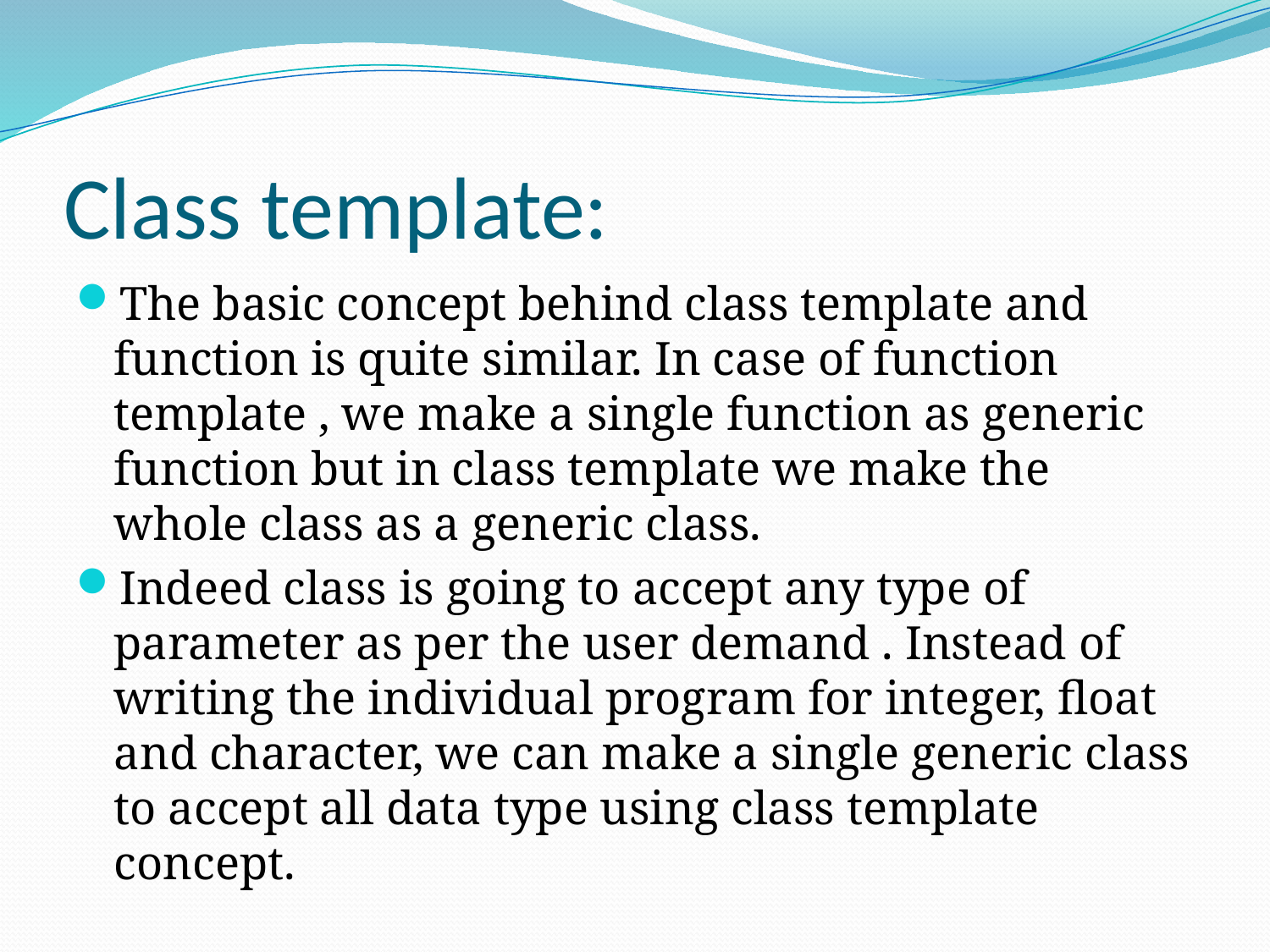

# Class template:
The basic concept behind class template and function is quite similar. In case of function template , we make a single function as generic function but in class template we make the whole class as a generic class.
Indeed class is going to accept any type of parameter as per the user demand . Instead of writing the individual program for integer, float and character, we can make a single generic class to accept all data type using class template concept.